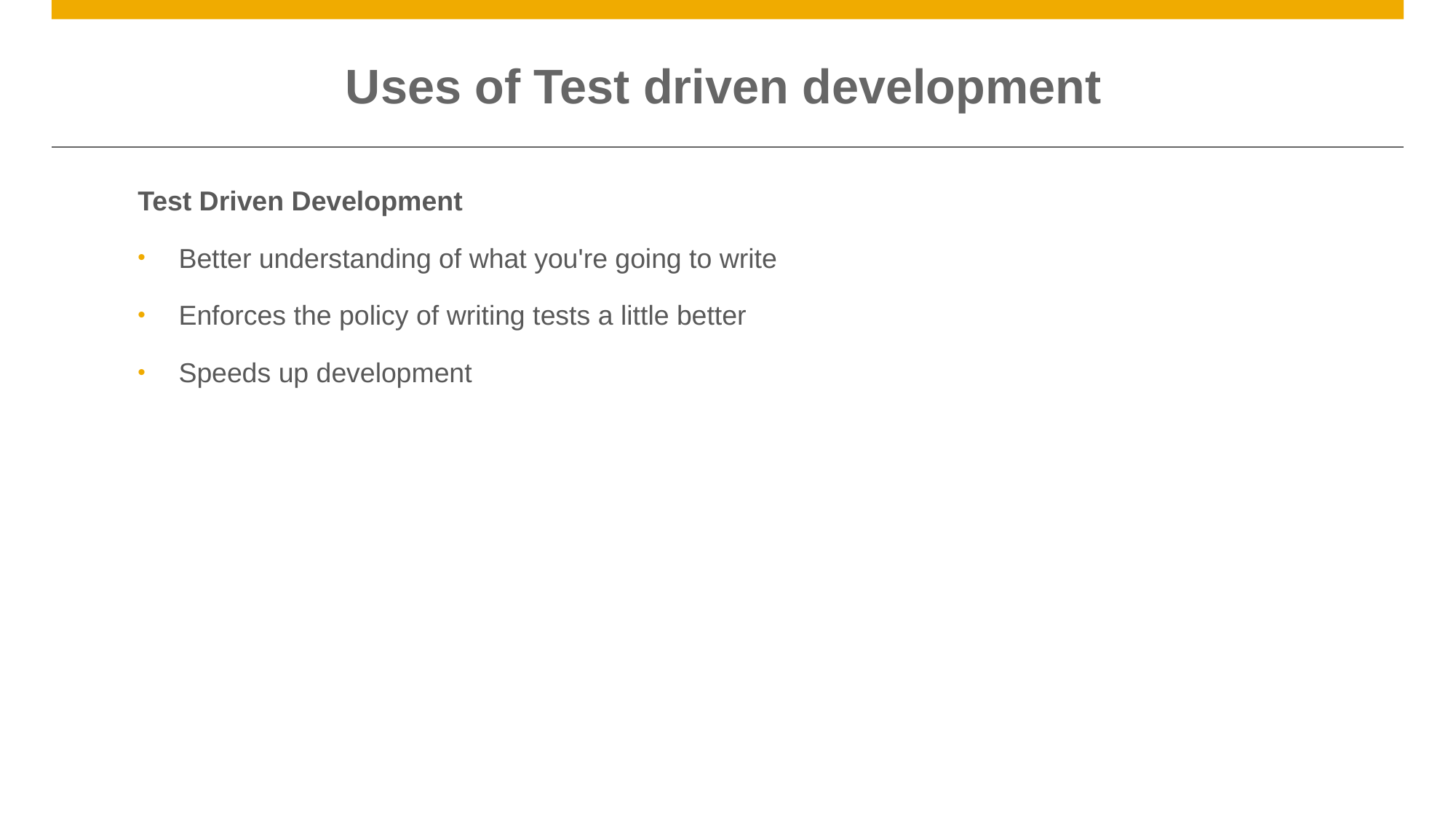

# Uses of Test driven development
Test Driven Development
Better understanding of what you're going to write
Enforces the policy of writing tests a little better
Speeds up development